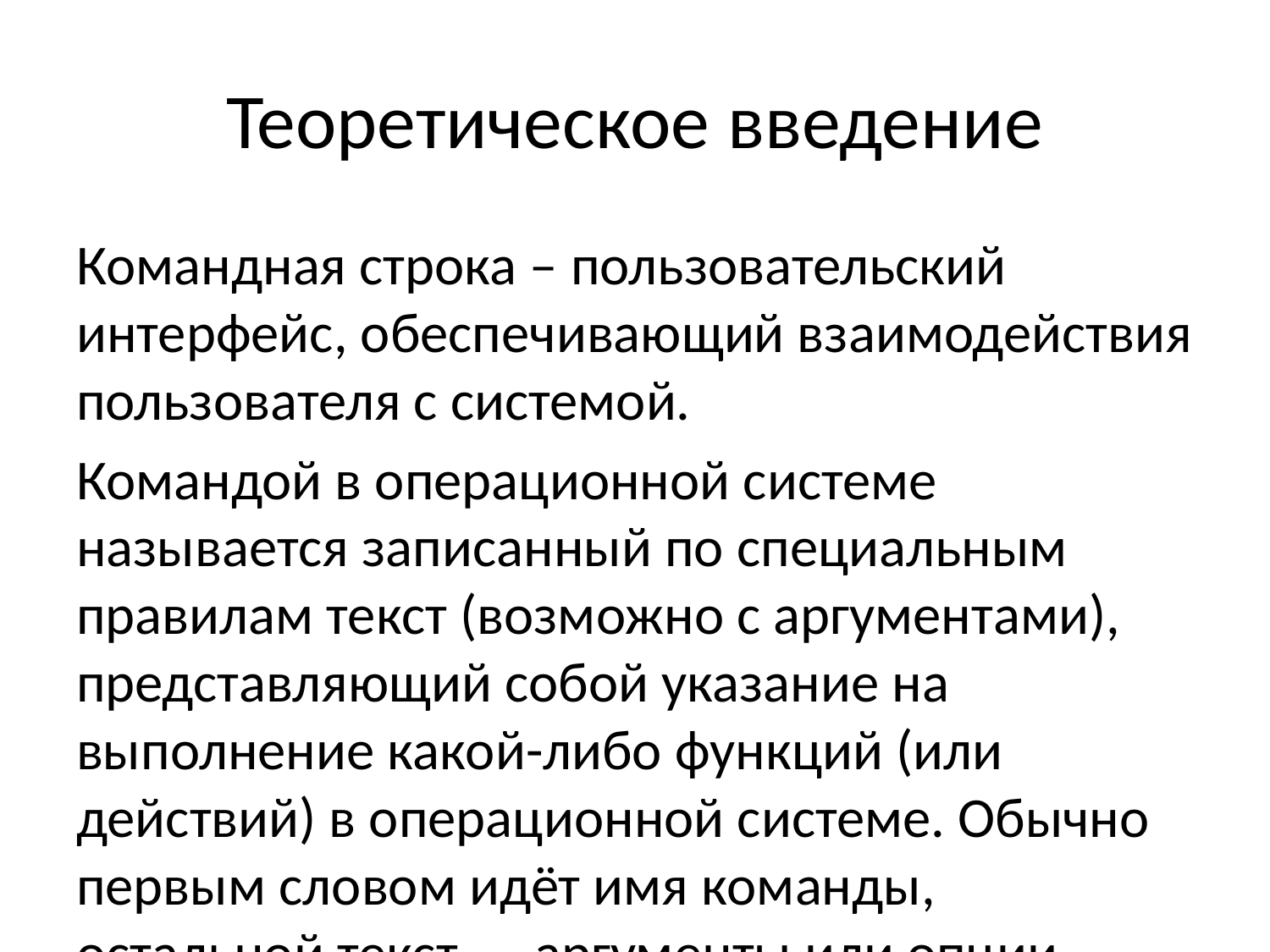

# Теоретическое введение
Командная строка – пользовательский интерфейс, обеспечивающий взаимодействия пользователя с системой.
Командой в операционной системе называется записанный по специальным правилам текст (возможно с аргументами), представляющий собой указание на выполнение какой-либо функций (или действий) в операционной системе. Обычно первым словом идёт имя команды, остальной текст — аргументы или опции, конкретизирующие действие. Общий формат команд можно представить следующим образом: